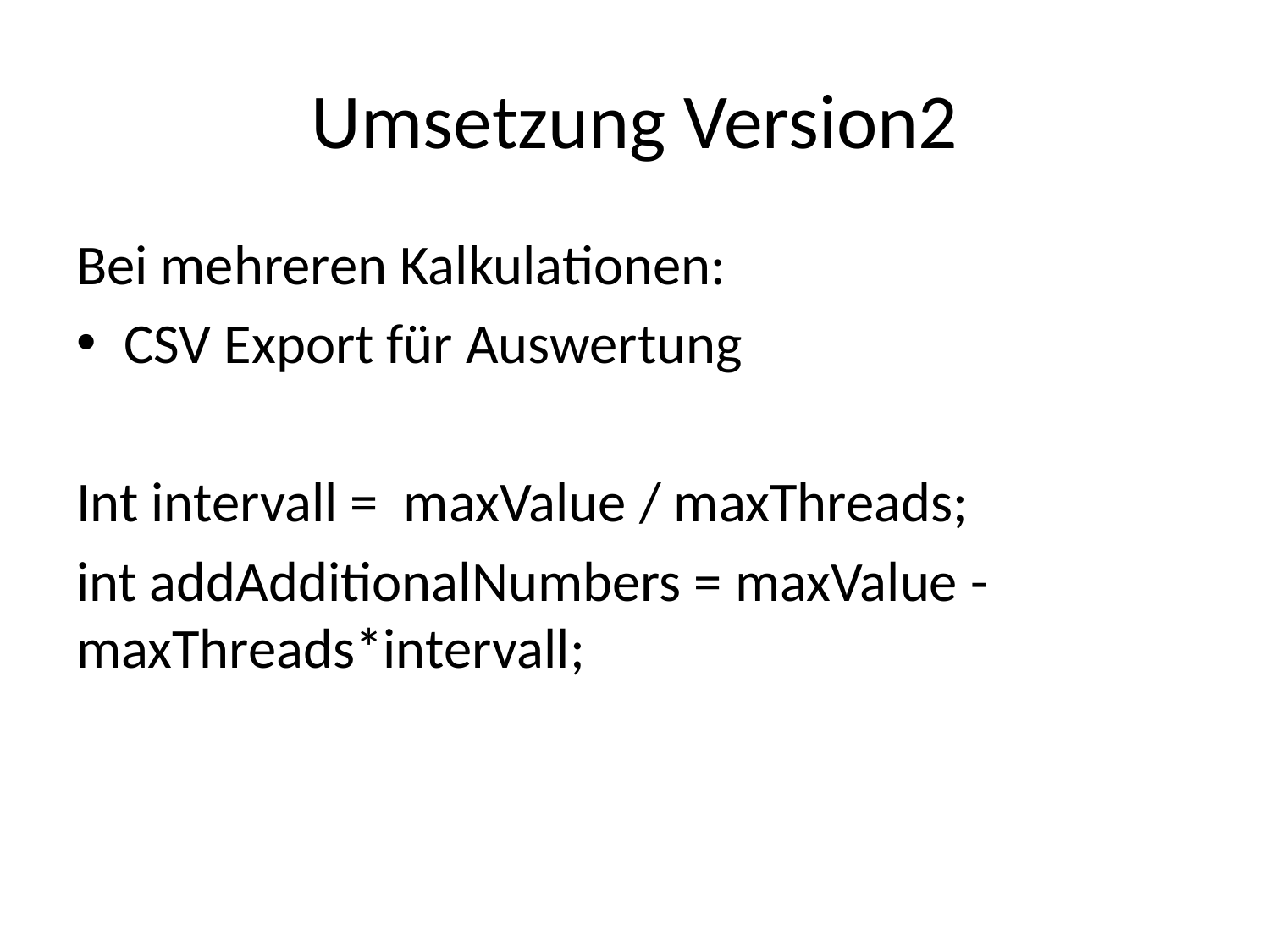

# Umsetzung Version2
Bei mehreren Kalkulationen:
CSV Export für Auswertung

Int intervall =  maxValue / maxThreads;
int addAdditionalNumbers = maxValue - maxThreads*intervall;